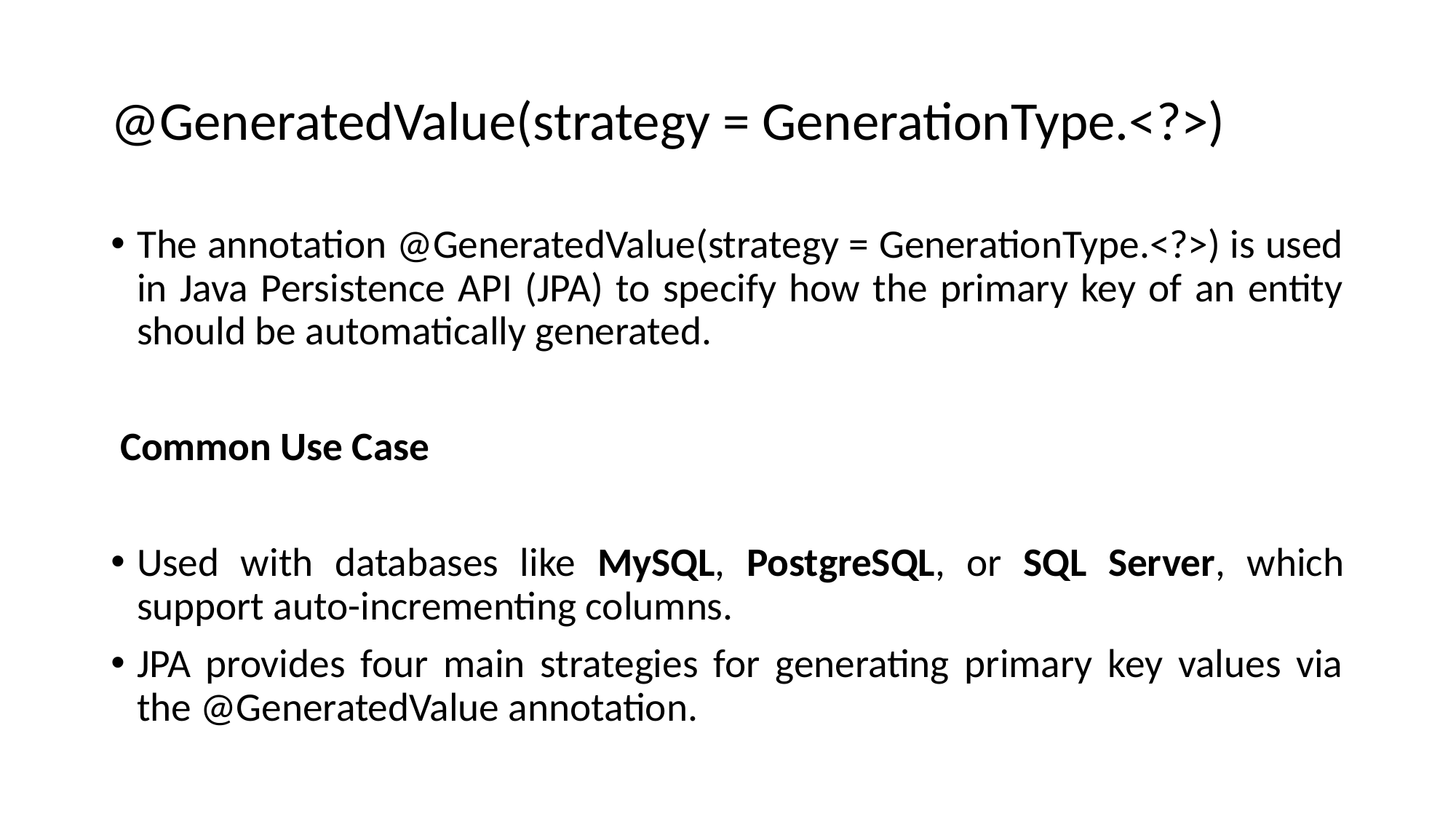

# @GeneratedValue(strategy = GenerationType.<?>)
The annotation @GeneratedValue(strategy = GenerationType.<?>) is used in Java Persistence API (JPA) to specify how the primary key of an entity should be automatically generated.

 Common Use Case

Used with databases like MySQL, PostgreSQL, or SQL Server, which support auto-incrementing columns.
JPA provides four main strategies for generating primary key values via the @GeneratedValue annotation.